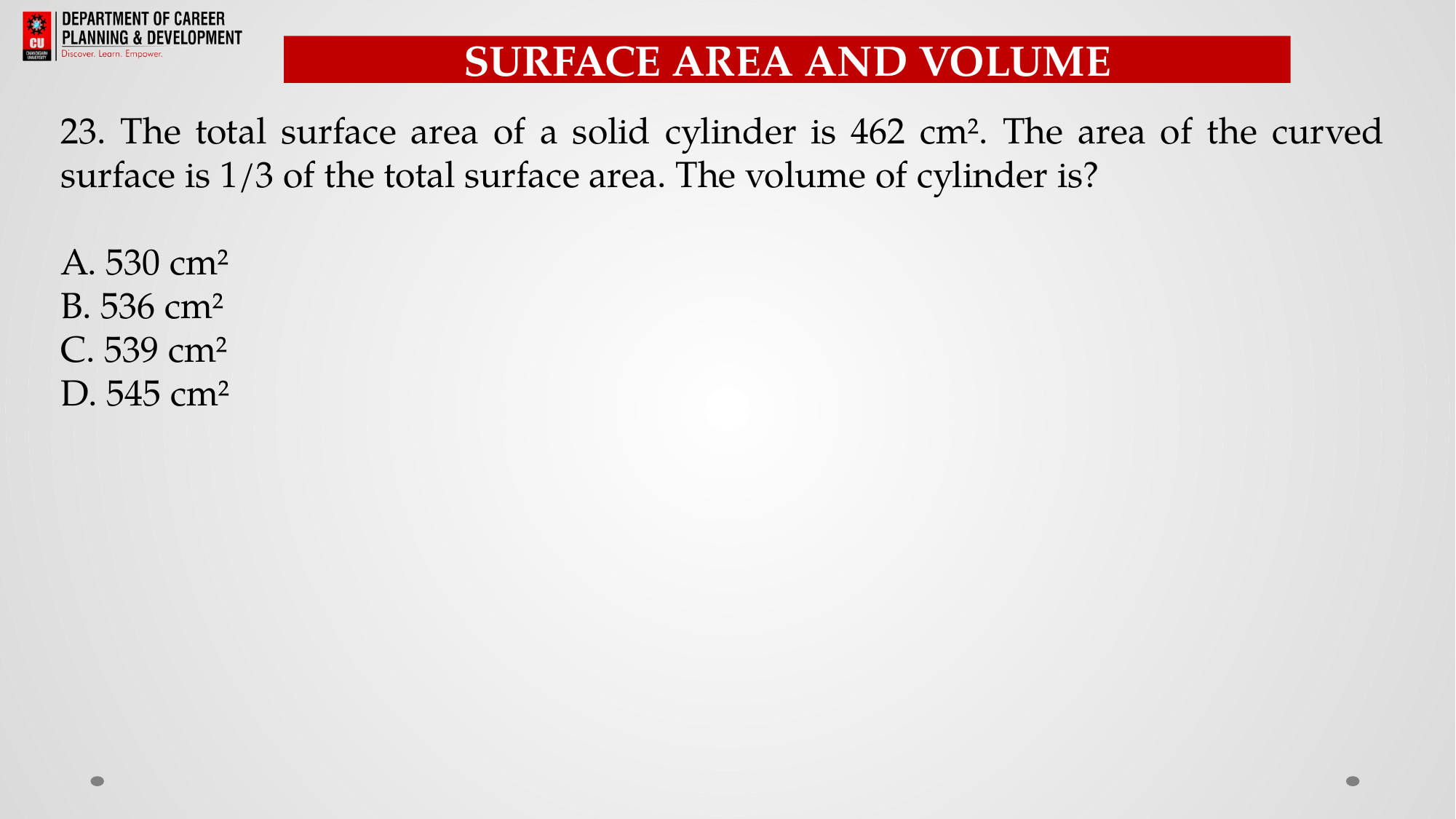

SURFACE AREA AND VOLUME
23. The total surface area of a solid cylinder is 462 cm². The area of the curved surface is 1/3 of the total surface area. The volume of cylinder is?

A. 530 cm²
B. 536 cm²
C. 539 cm²
D. 545 cm²